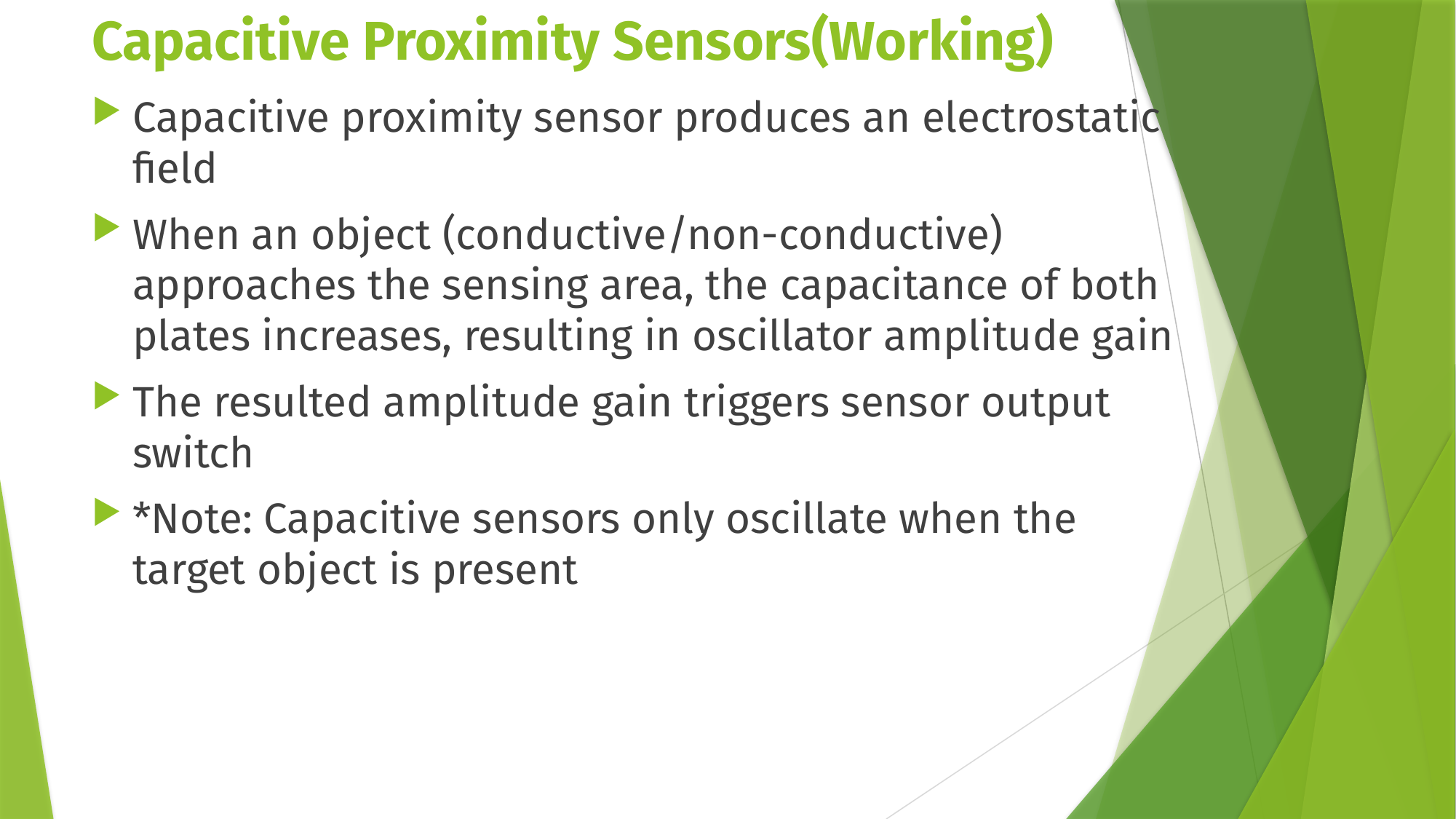

# Capacitive Proximity Sensors(Working)
Capacitive proximity sensor produces an electrostatic field
When an object (conductive/non-conductive) approaches the sensing area, the capacitance of both plates increases, resulting in oscillator amplitude gain
The resulted amplitude gain triggers sensor output switch
*Note: Capacitive sensors only oscillate when the target object is present